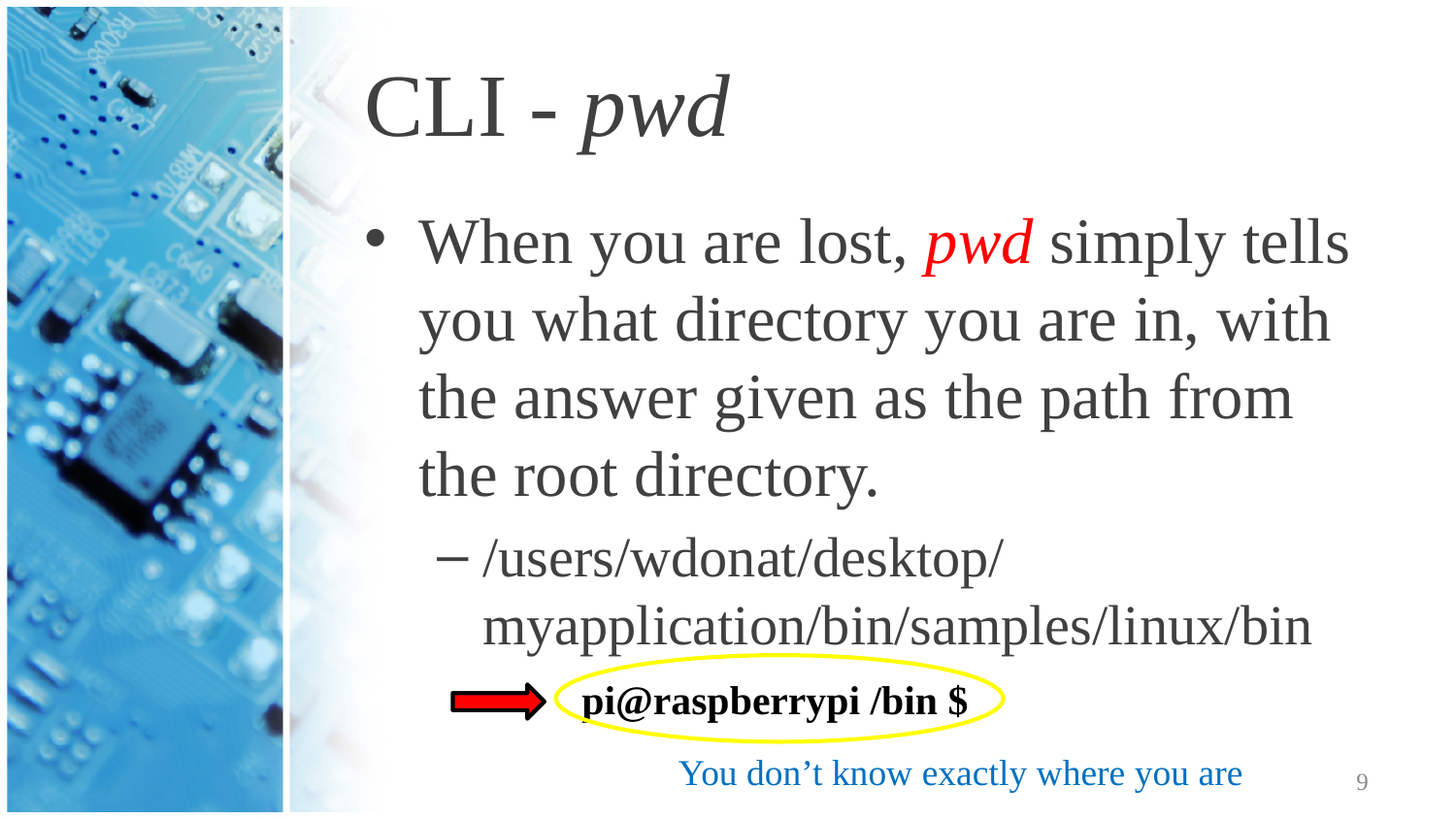

# CLI - pwd
When you are lost, pwd simply tells you what directory you are in, with the answer given as the path from the root directory.
/users/wdonat/desktop/myapplication/bin/samples/linux/bin

pi@raspberrypi /bin $

You don’t know exactly where you are
9